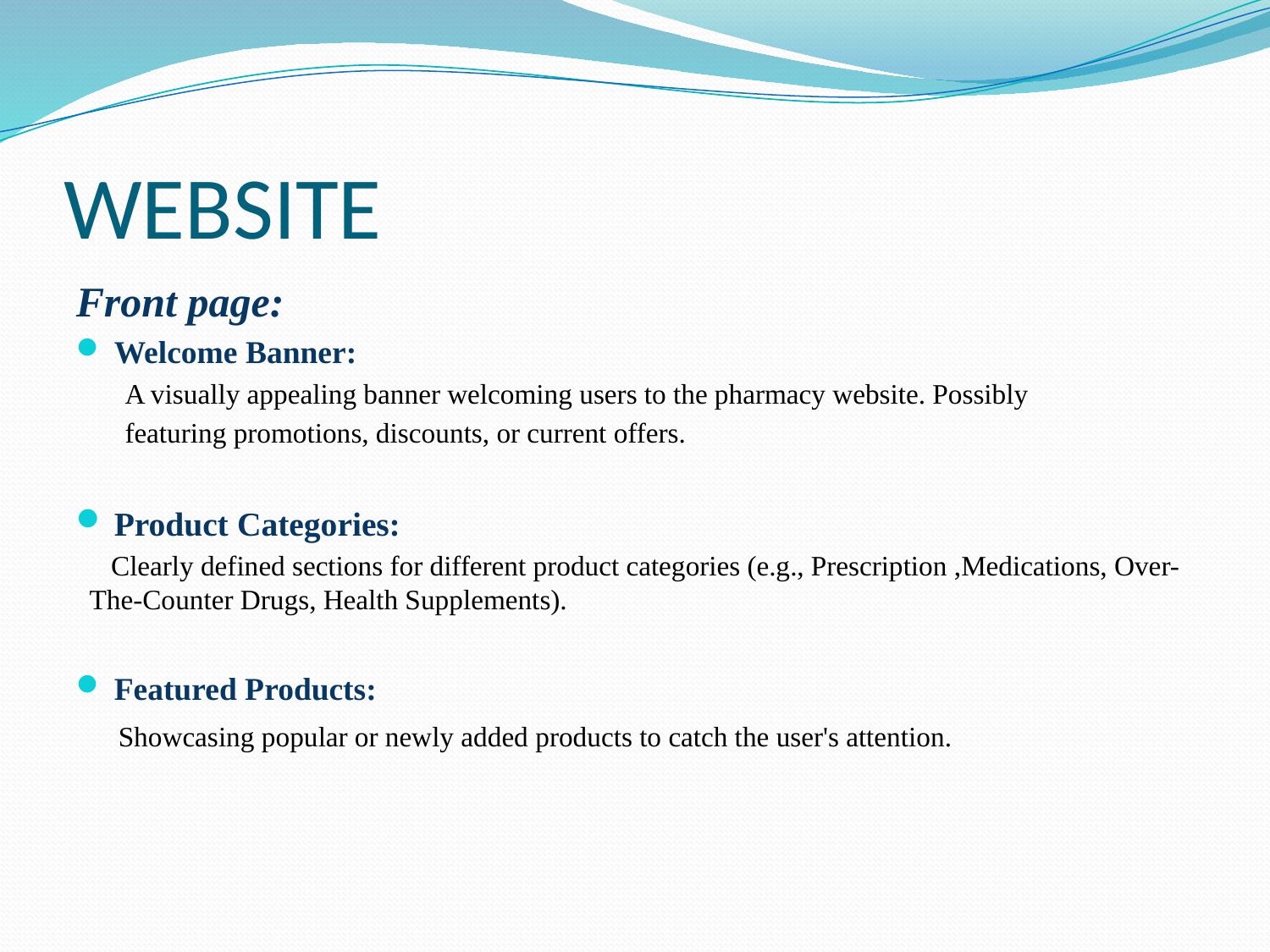

# WEBSITE
Front page:
Welcome Banner:
       A visually appealing banner welcoming users to the pharmacy website. Possibly
       featuring promotions, discounts, or current offers.

Product Categories:
     Clearly defined sections for different product categories (e.g., Prescription ,Medications, Over-    The-Counter Drugs, Health Supplements).

Featured Products:
     Showcasing popular or newly added products to catch the user's attention.